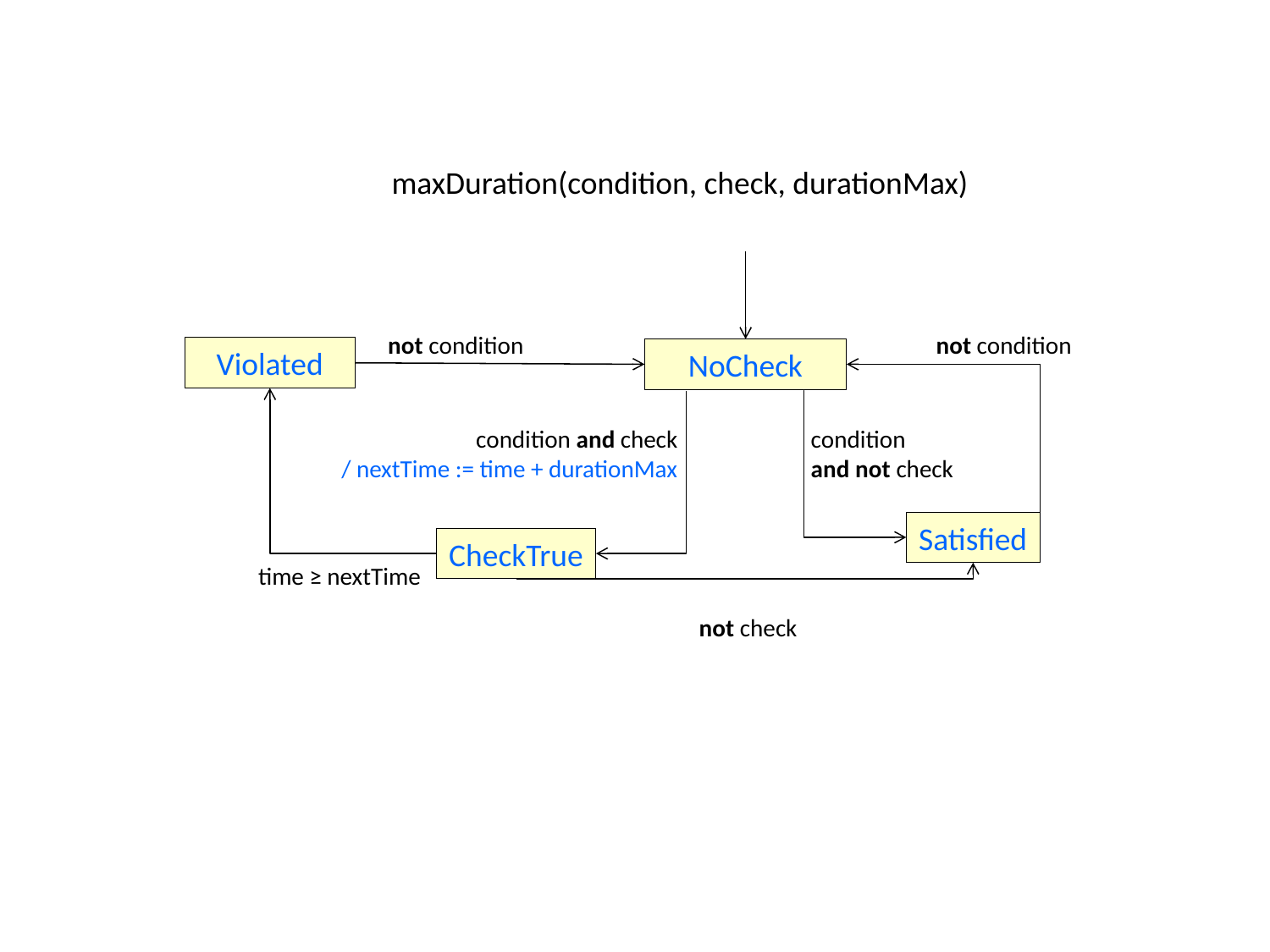

maxDuration(condition, check, durationMax)
not condition
not condition
Violated
NoCheck
condition and check
/ nextTime := time + durationMax
condition
and not check
Satisfied
CheckTrue
time ≥ nextTime
not check